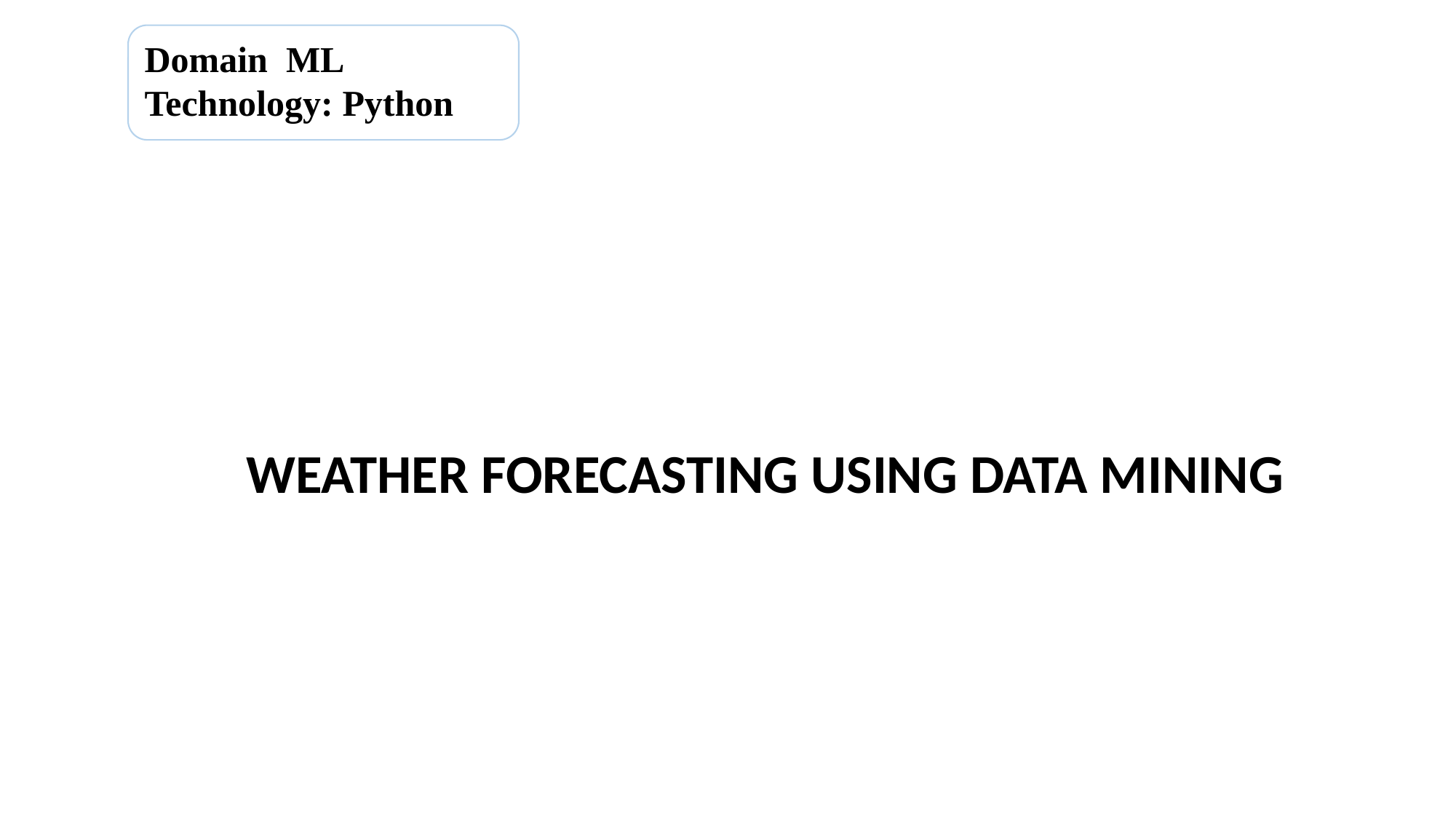

Domain  ML
Technology: Python
WEATHER FORECASTING USING DATA MINING